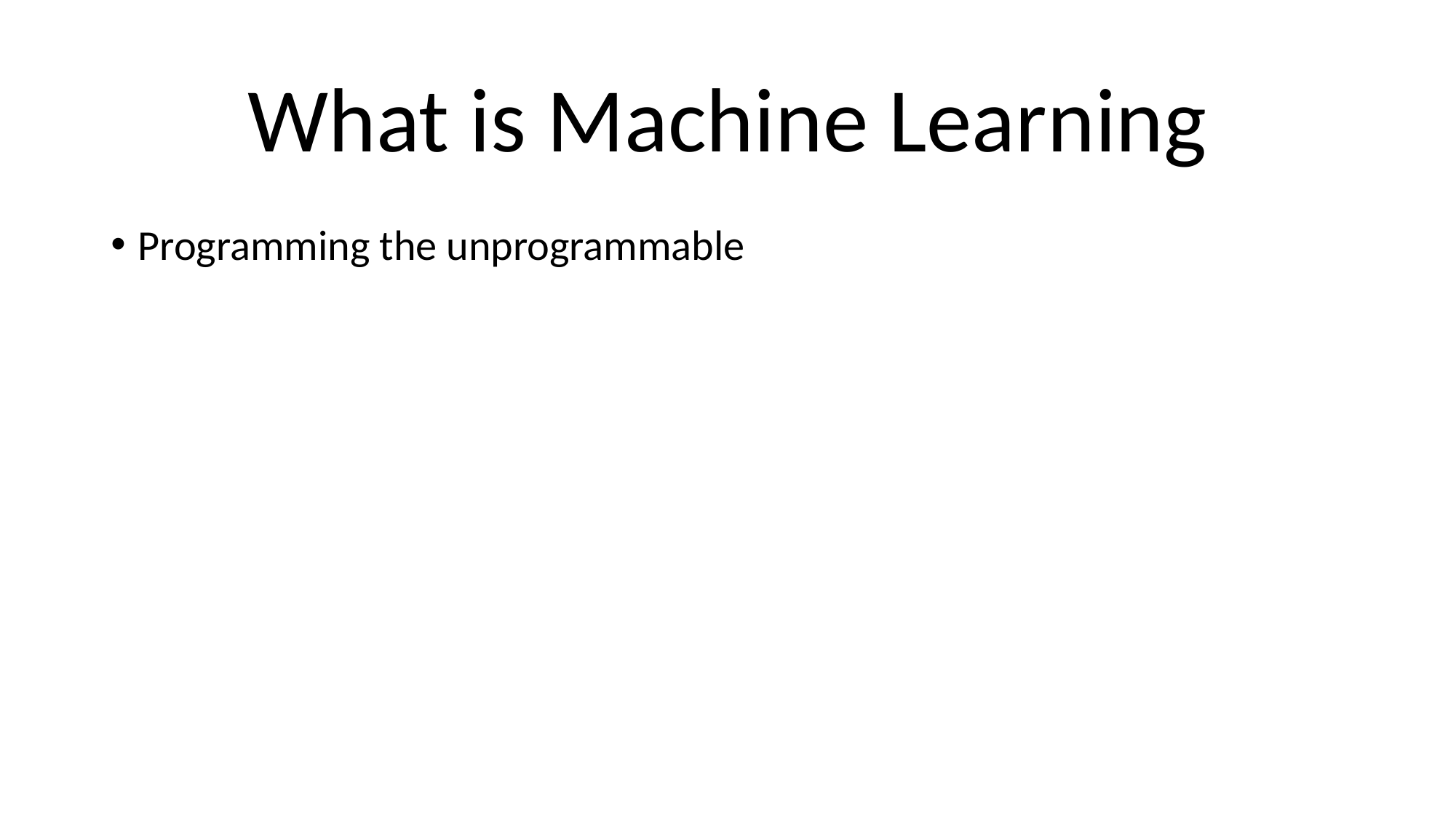

# What is Machine Learning
Programming the unprogrammable